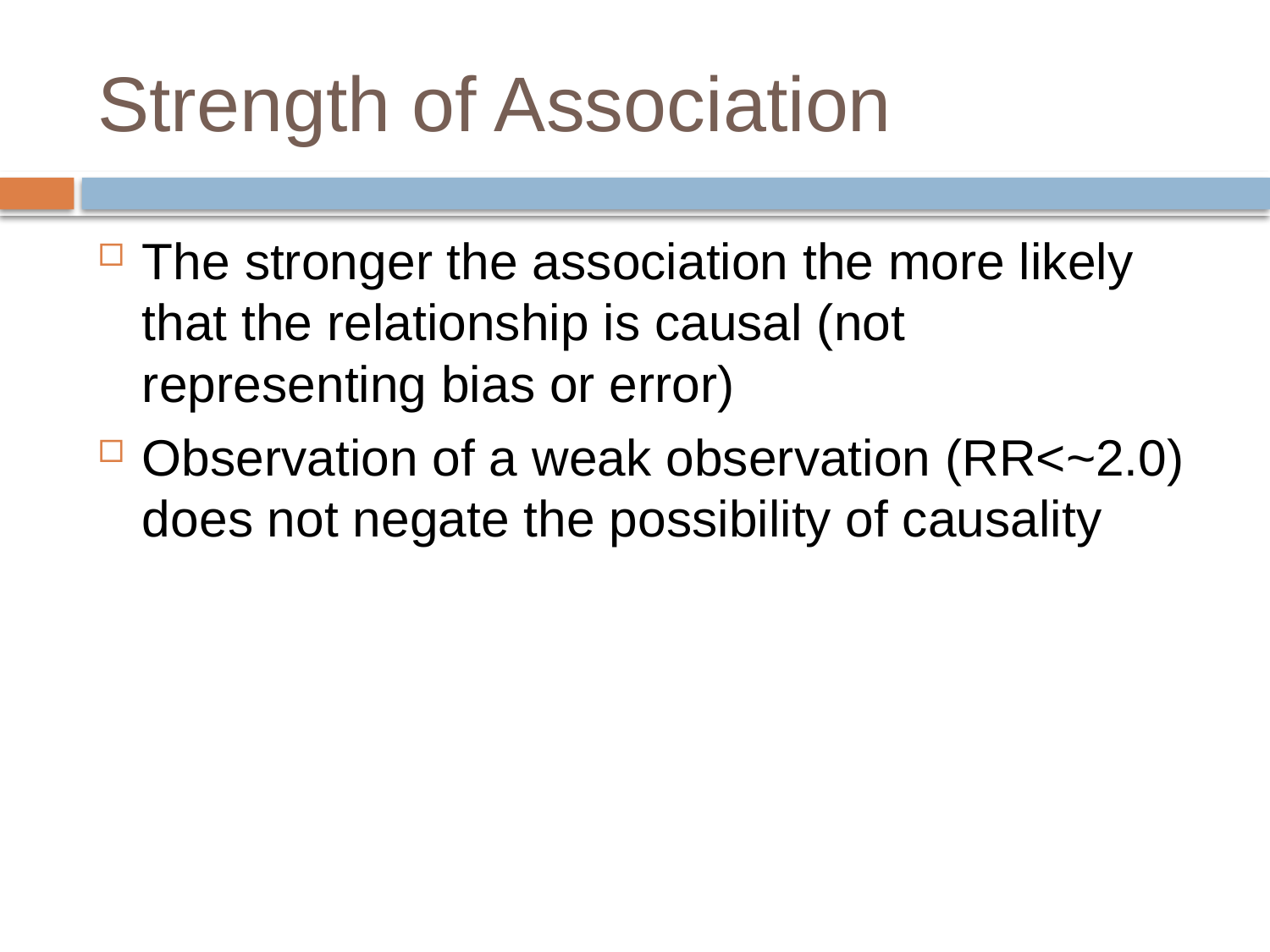

# Strength of Association
The stronger the association the more likely that the relationship is causal (not representing bias or error)
Observation of a weak observation (RR<~2.0) does not negate the possibility of causality